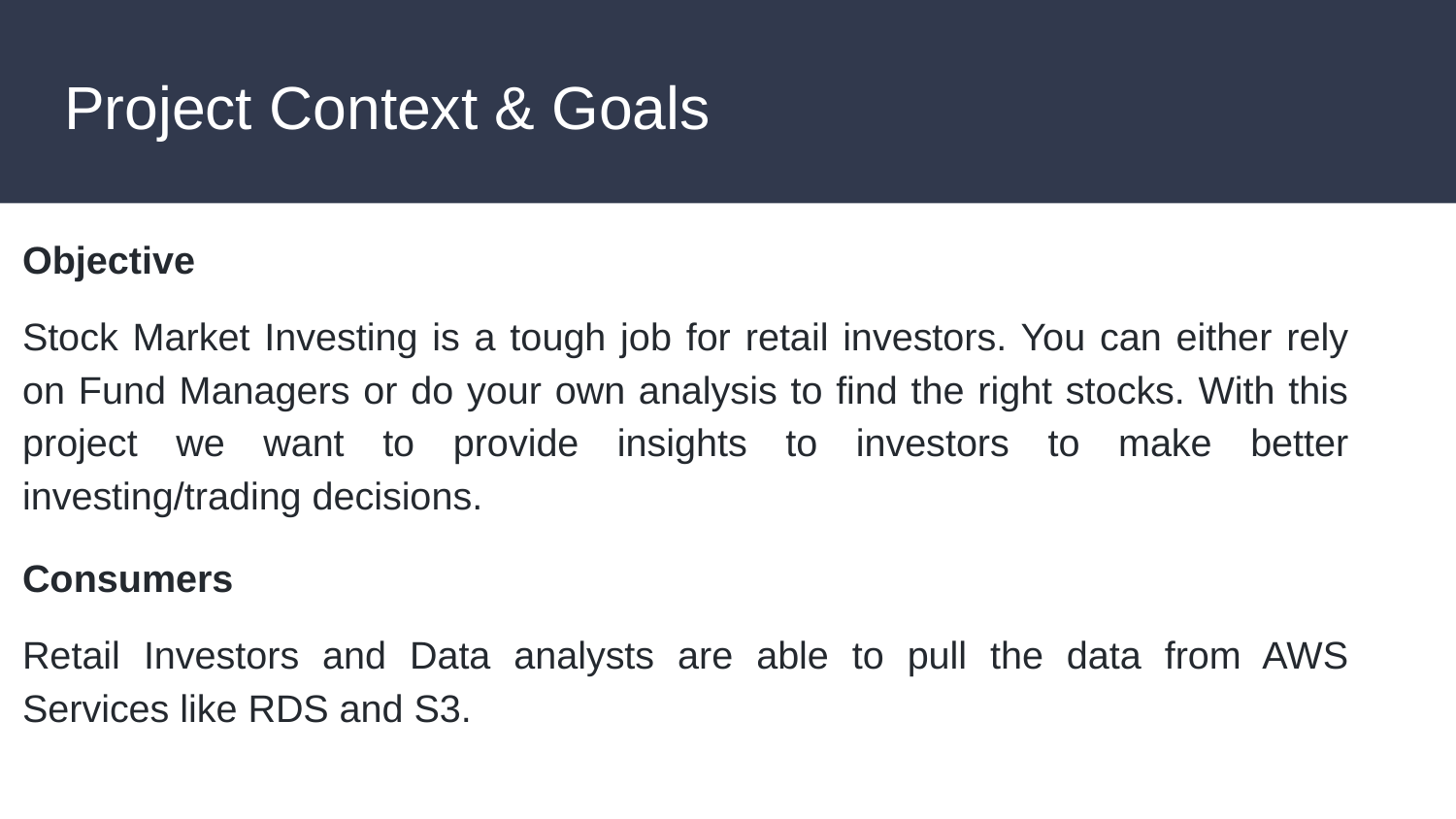

# Project Context & Goals
Objective
Stock Market Investing is a tough job for retail investors. You can either rely on Fund Managers or do your own analysis to find the right stocks. With this project we want to provide insights to investors to make better investing/trading decisions.
Consumers
Retail Investors and Data analysts are able to pull the data from AWS Services like RDS and S3.